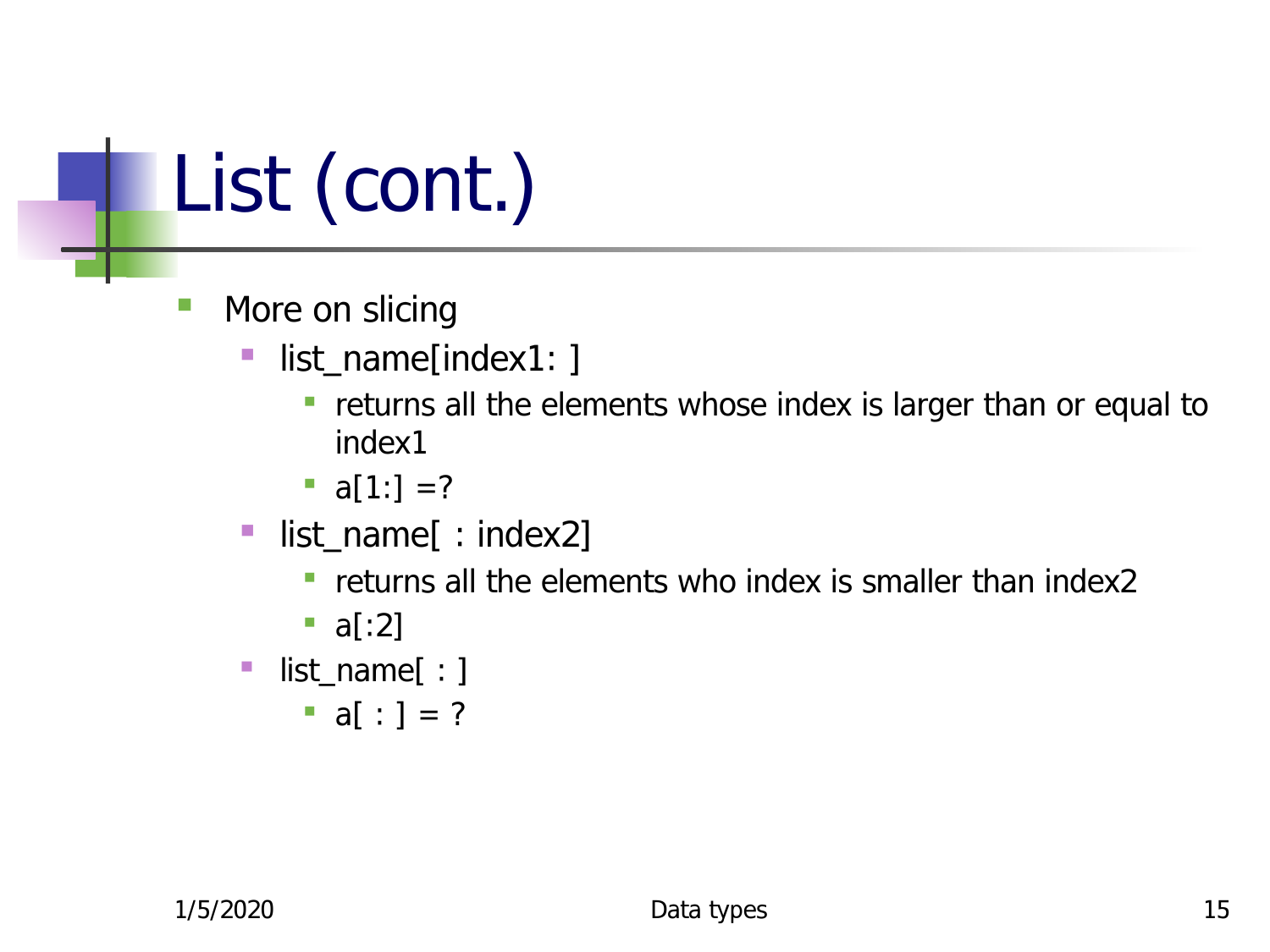

# List (cont.)
More on slicing
list_name[index1: ]
returns all the elements whose index is larger than or equal to index1
a[1:] =?
list_name[ : index2]
returns all the elements who index is smaller than index2
a[:2]
list_name[ : ]
a[ : ] = ?
1/5/2020
Data types
15